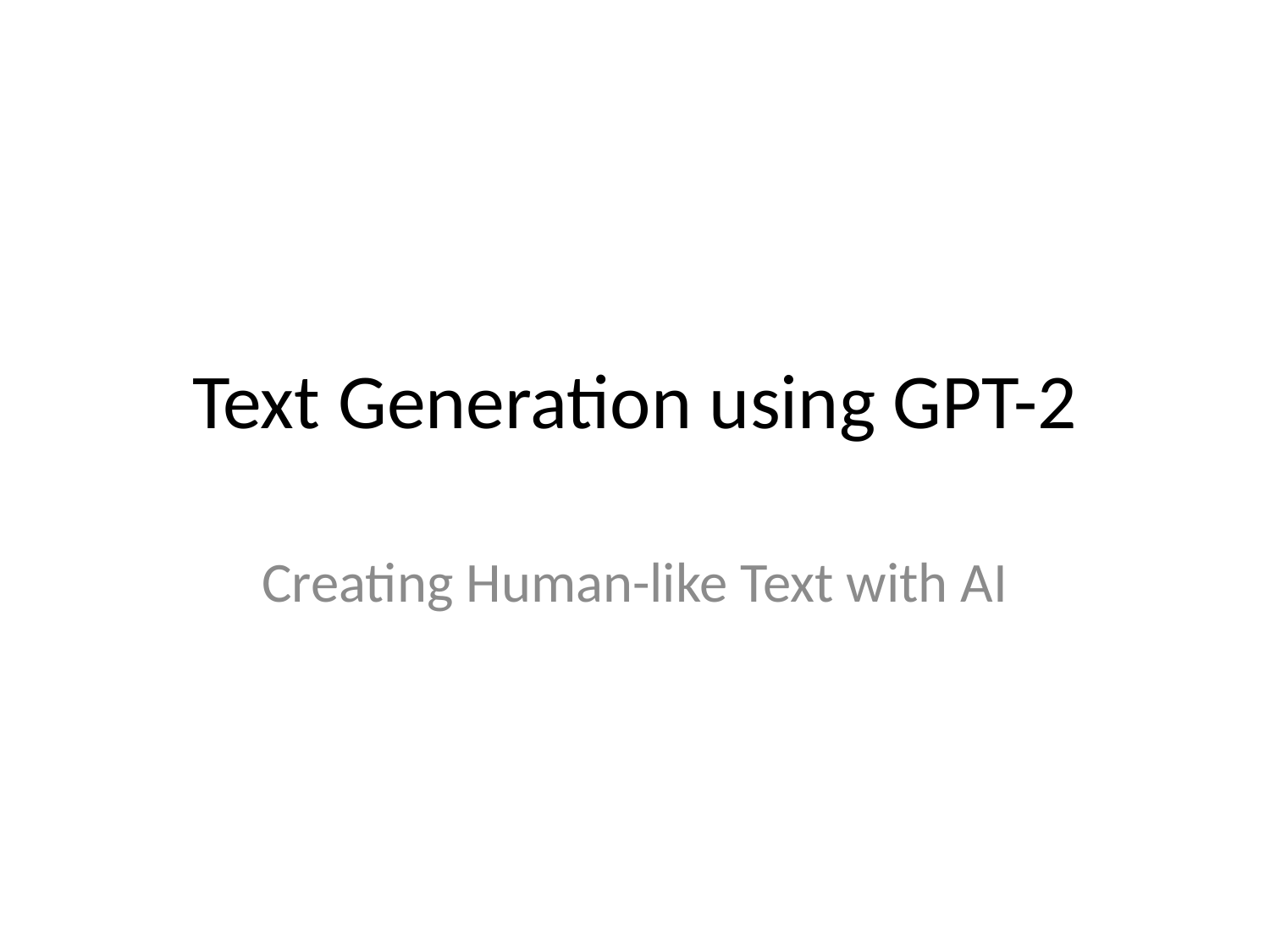

# Text Generation using GPT-2
Creating Human-like Text with AI